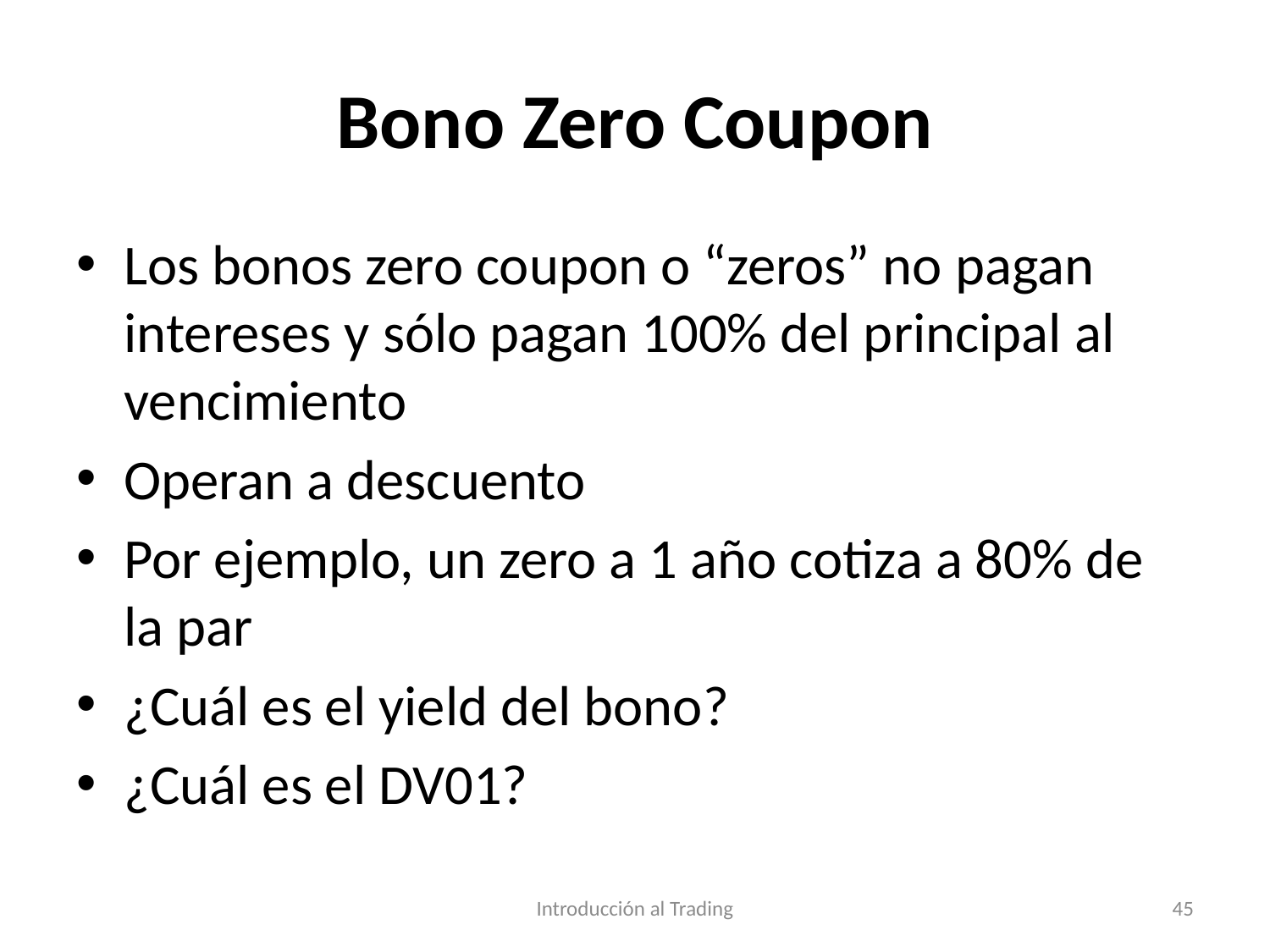

# Bono Zero Coupon
Los bonos zero coupon o “zeros” no pagan intereses y sólo pagan 100% del principal al vencimiento
Operan a descuento
Por ejemplo, un zero a 1 año cotiza a 80% de la par
¿Cuál es el yield del bono?
¿Cuál es el DV01?

Introducción al Trading
45